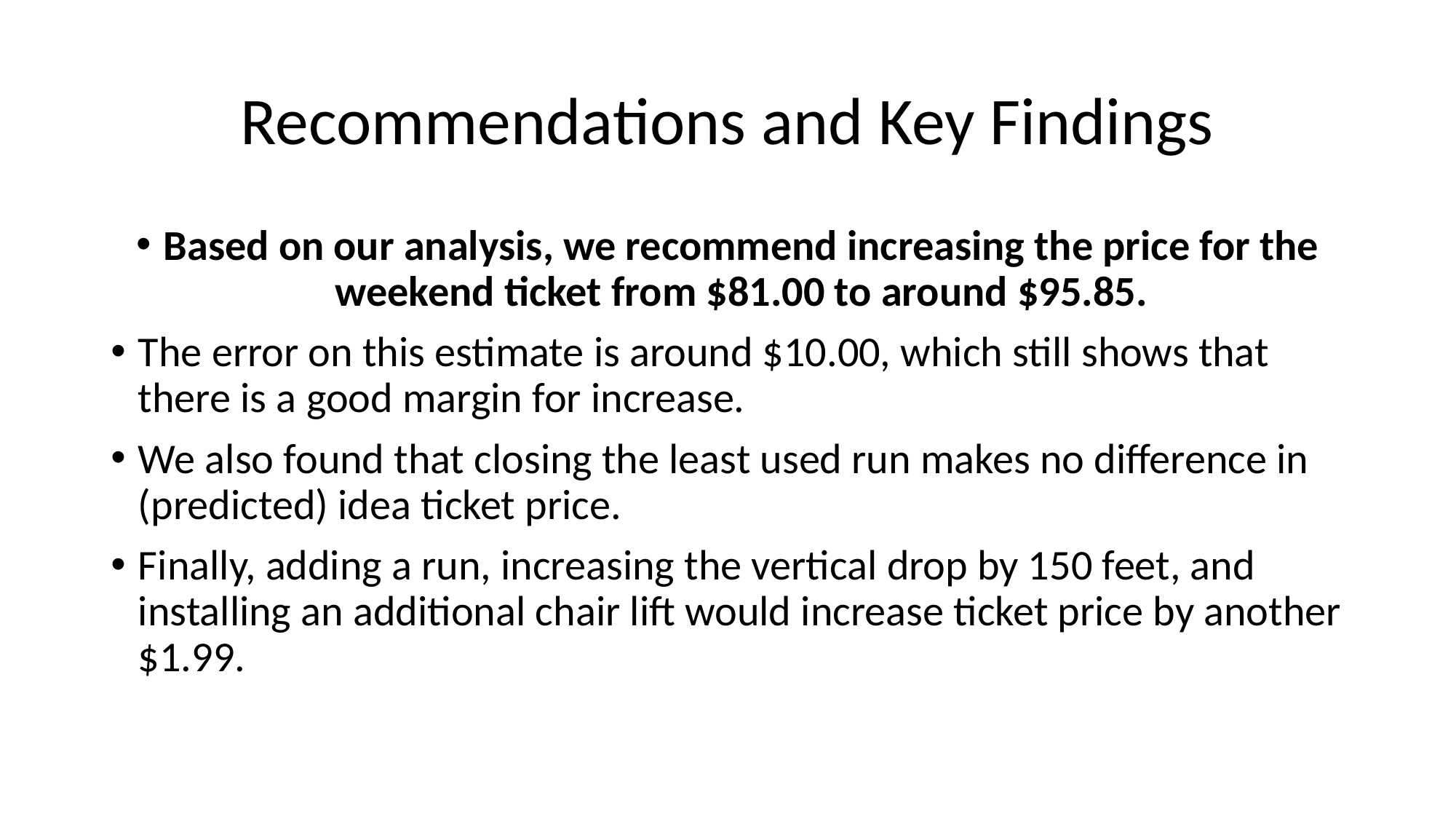

# Recommendations and Key Findings
Based on our analysis, we recommend increasing the price for the weekend ticket from $81.00 to around $95.85.
The error on this estimate is around $10.00, which still shows that there is a good margin for increase.
We also found that closing the least used run makes no difference in (predicted) idea ticket price.
Finally, adding a run, increasing the vertical drop by 150 feet, and installing an additional chair lift would increase ticket price by another $1.99.